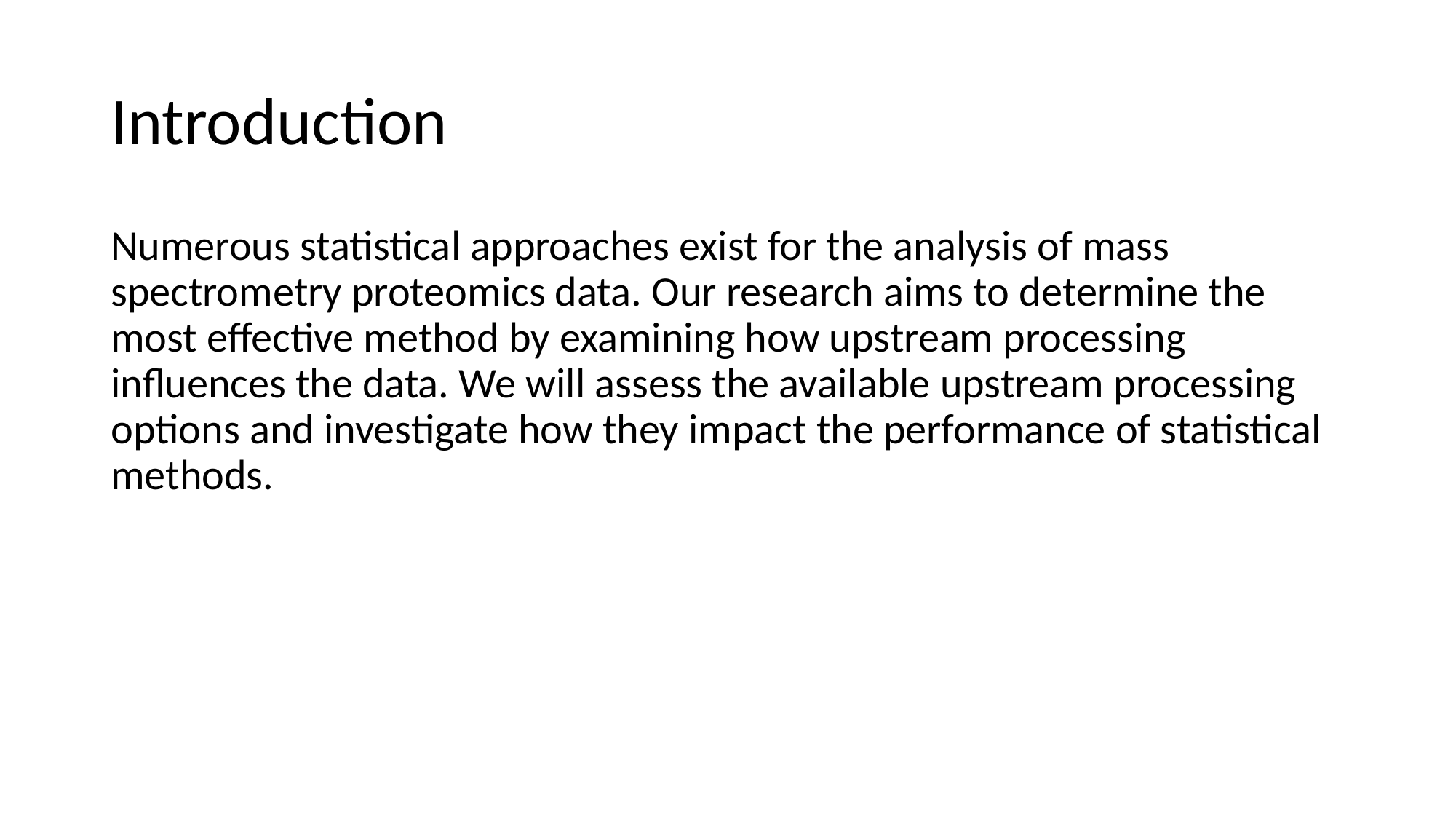

# Introduction
Numerous statistical approaches exist for the analysis of mass spectrometry proteomics data. Our research aims to determine the most effective method by examining how upstream processing influences the data. We will assess the available upstream processing options and investigate how they impact the performance of statistical methods.